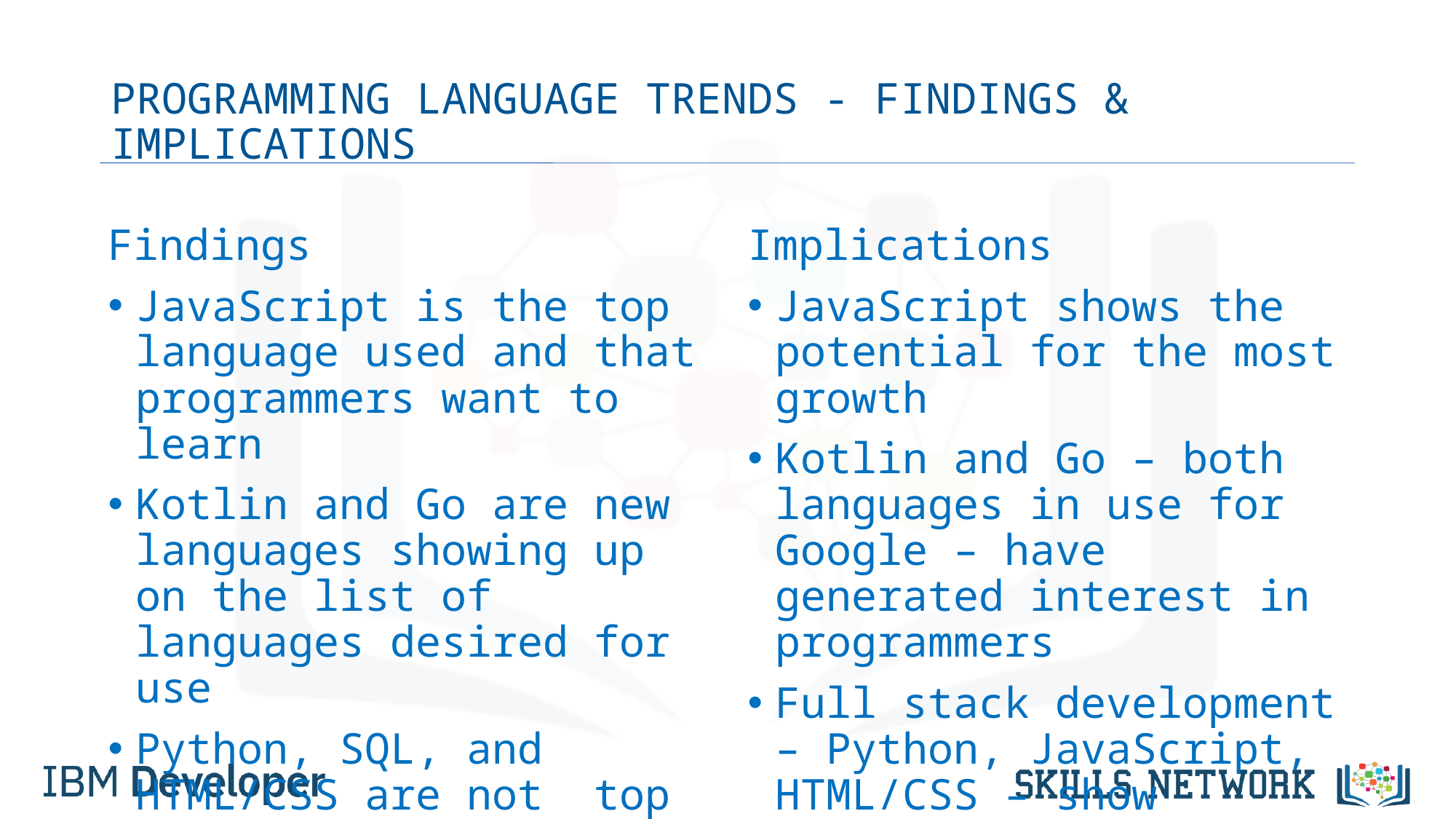

# PROGRAMMING LANGUAGE TRENDS - FINDINGS & IMPLICATIONS
Findings
JavaScript is the top language used and that programmers want to learn
Kotlin and Go are new languages showing up on the list of languages desired for use
Python, SQL, and HTML/CSS are not  top languages, but solid in the amount of use and interest
Implications
JavaScript shows the potential for the most growth
Kotlin and Go – both languages in use for Google – have generated interest in programmers
Full stack development – Python, JavaScript, HTML/CSS – show consistent interest and use